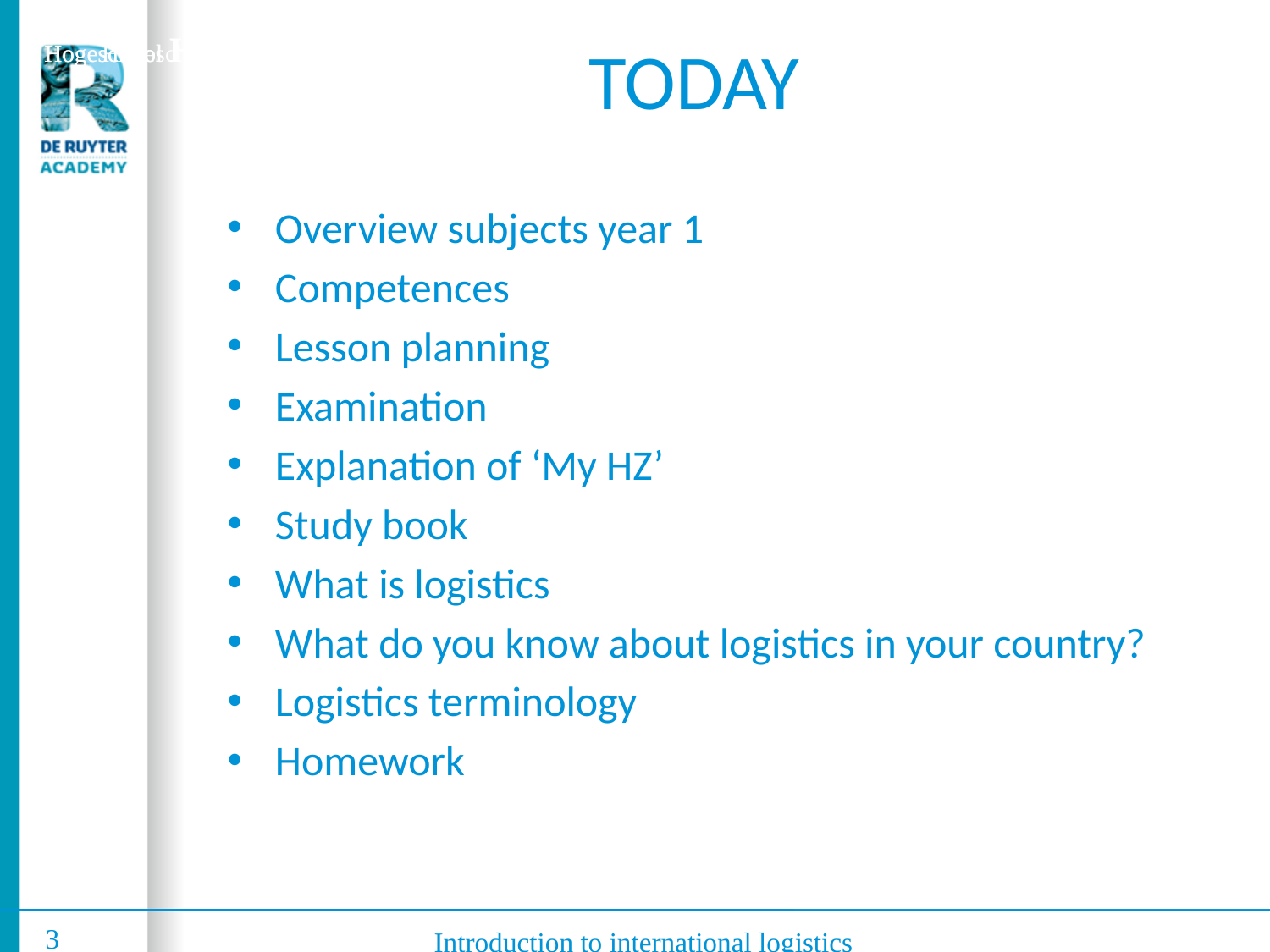

# TODAY
Overview subjects year 1
Competences
Lesson planning
Examination
Explanation of ‘My HZ’
Study book
What is logistics
What do you know about logistics in your country?
Logistics terminology
Homework

3
Introduction to international logistics